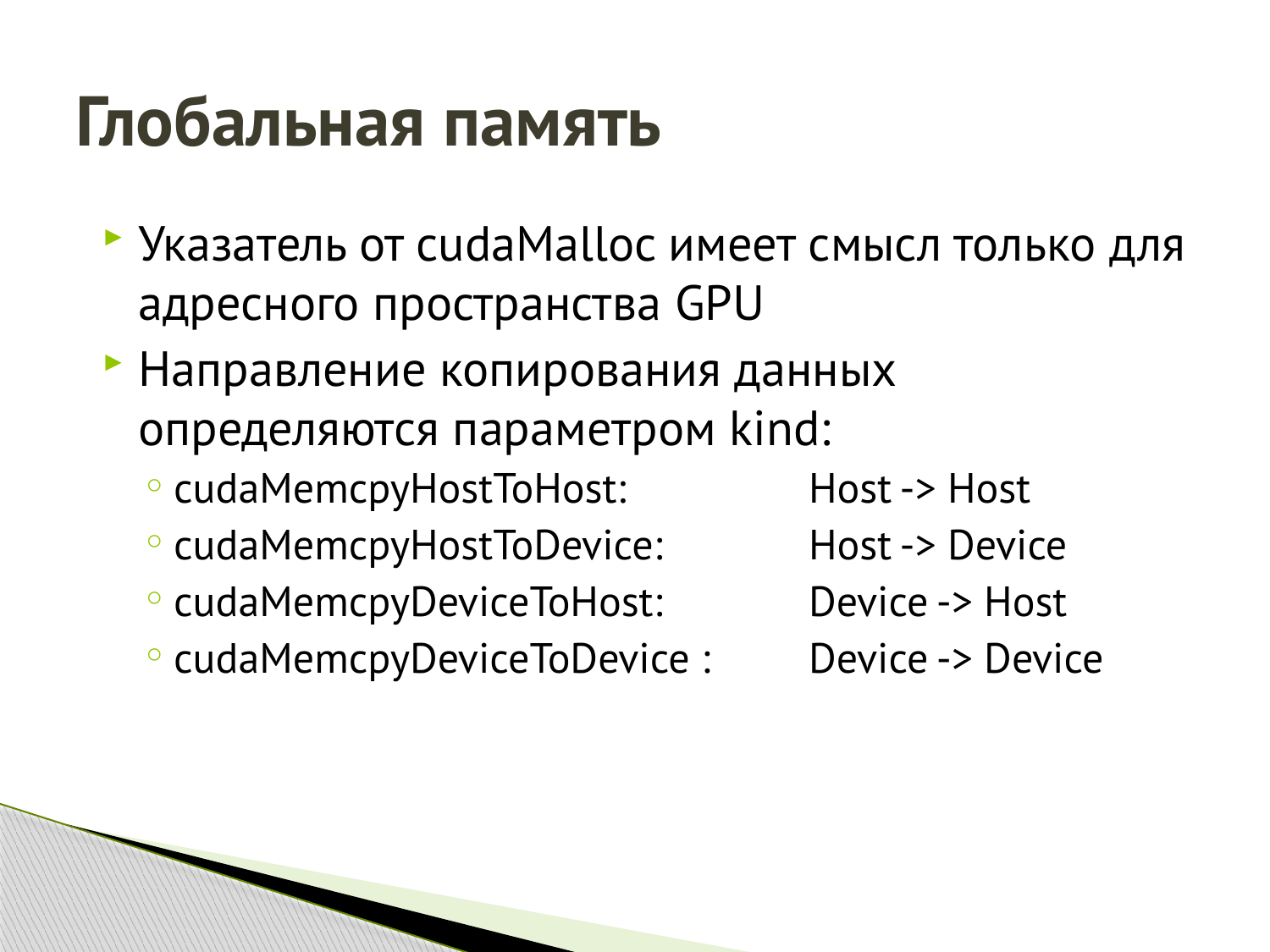

# Глобальная память
Указатель от cudaMalloc имеет смысл только для адресного пространства GPU
Направление копирования данных определяются параметром kind:
cudaMemcpyHostToHost: 		Host -> Host
cudaMemcpyHostToDevice: 		Host -> Device
cudaMemcpyDeviceToHost: 		Device -> Host
cudaMemcpyDeviceToDevice :	Device -> Device